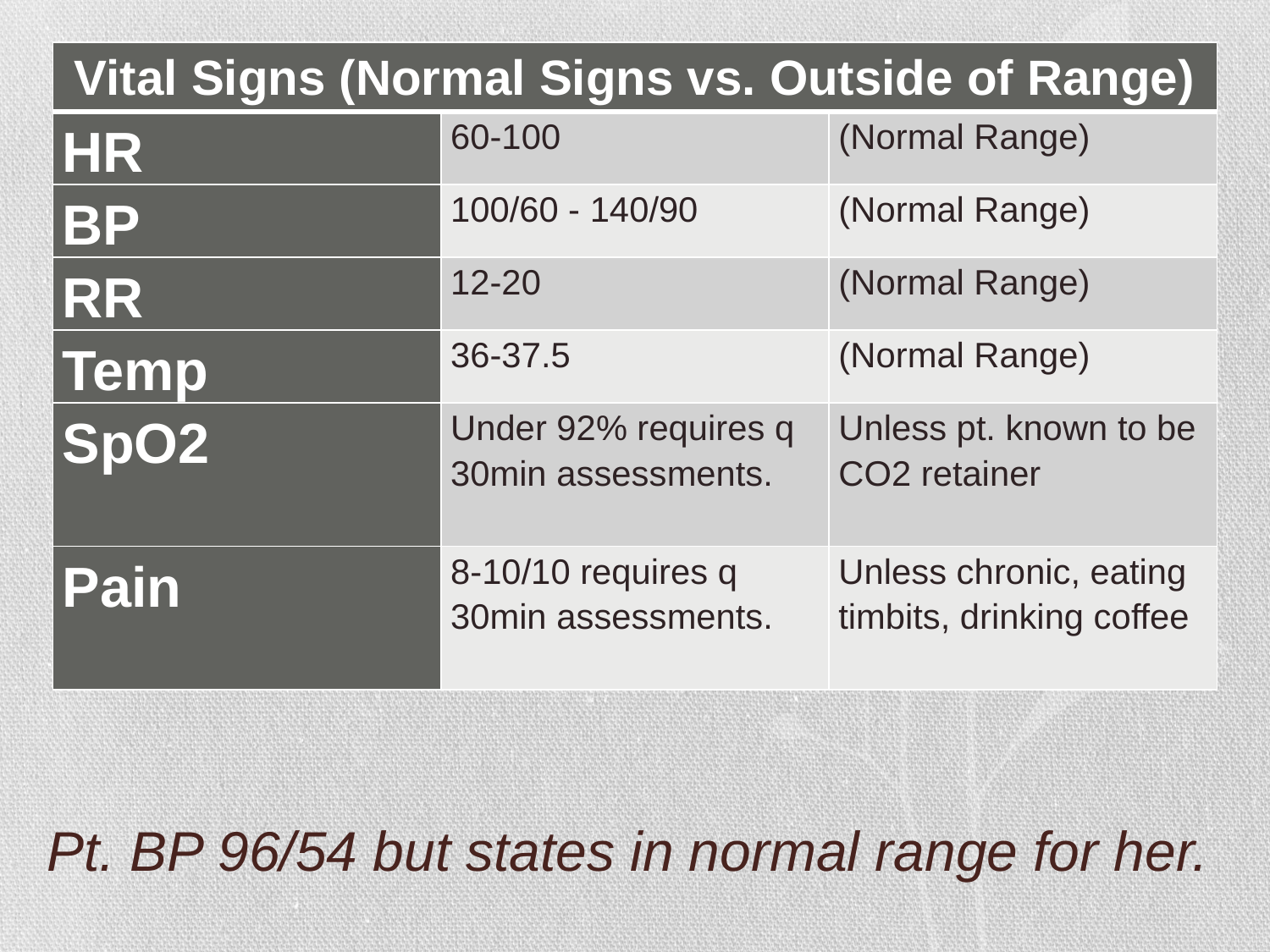

| Vital Signs (Normal Signs vs. Outside of Range) |  |  |
| --- | --- | --- |
| HR | 60-100 | (Normal Range) |
| BP | 100/60 - 140/90 | (Normal Range) |
| RR | 12-20 | (Normal Range) |
| Temp | 36-37.5 | (Normal Range) |
| SpO2 | Under 92% requires q 30min assessments. | Unless pt. known to be CO2 retainer |
| Pain | 8-10/10 requires q 30min assessments. | Unless chronic, eating timbits, drinking coffee |
# Pt. BP 96/54 but states in normal range for her.